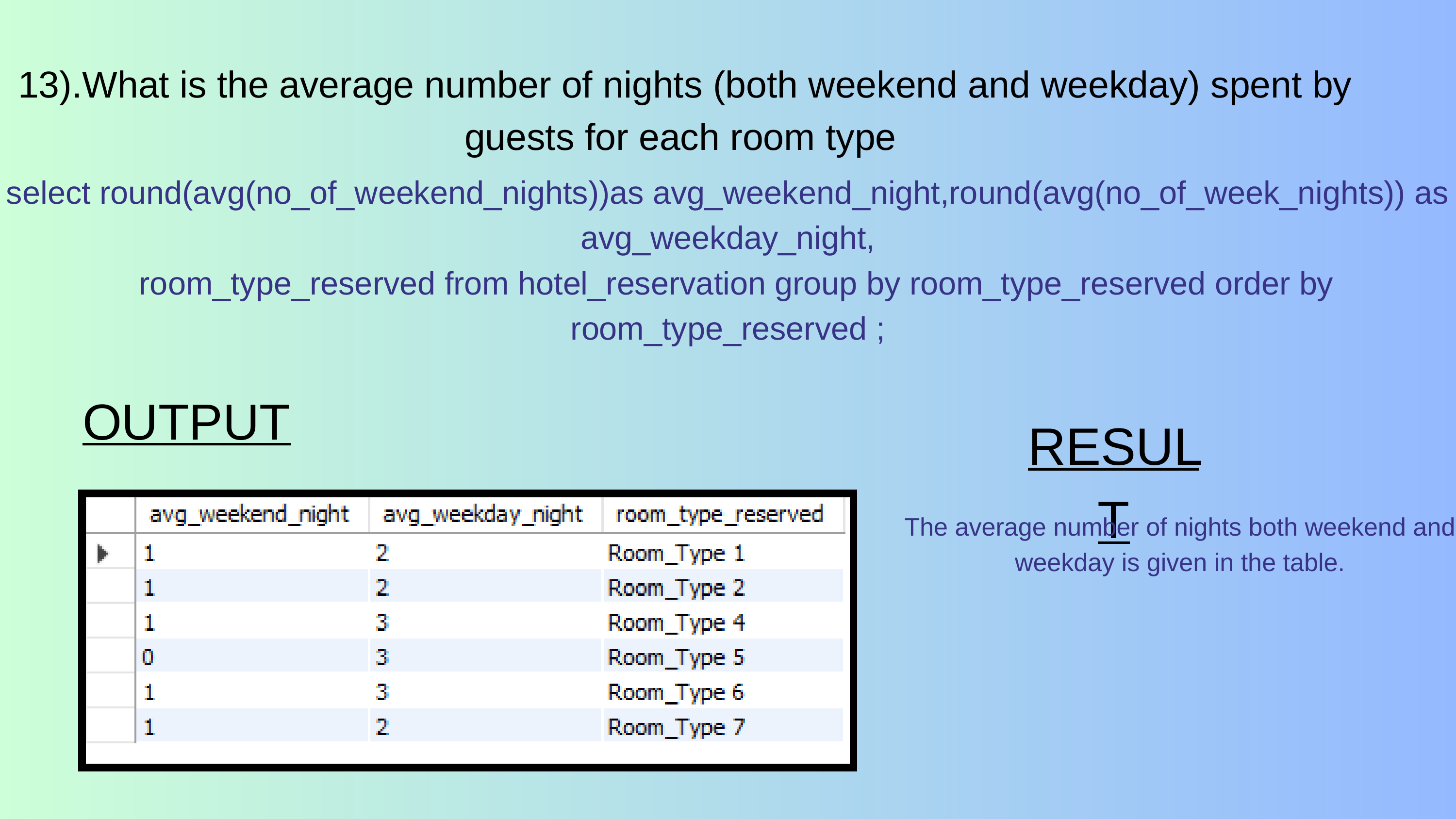

13).What is the average number of nights (both weekend and weekday) spent by guests for each room type
select round(avg(no_of_weekend_nights))as avg_weekend_night,round(avg(no_of_week_nights)) as avg_weekday_night,
  room_type_reserved from hotel_reservation group by room_type_reserved order by room_type_reserved ;
OUTPUT
RESULT

The average number of nights both weekend and weekday is given in the table.